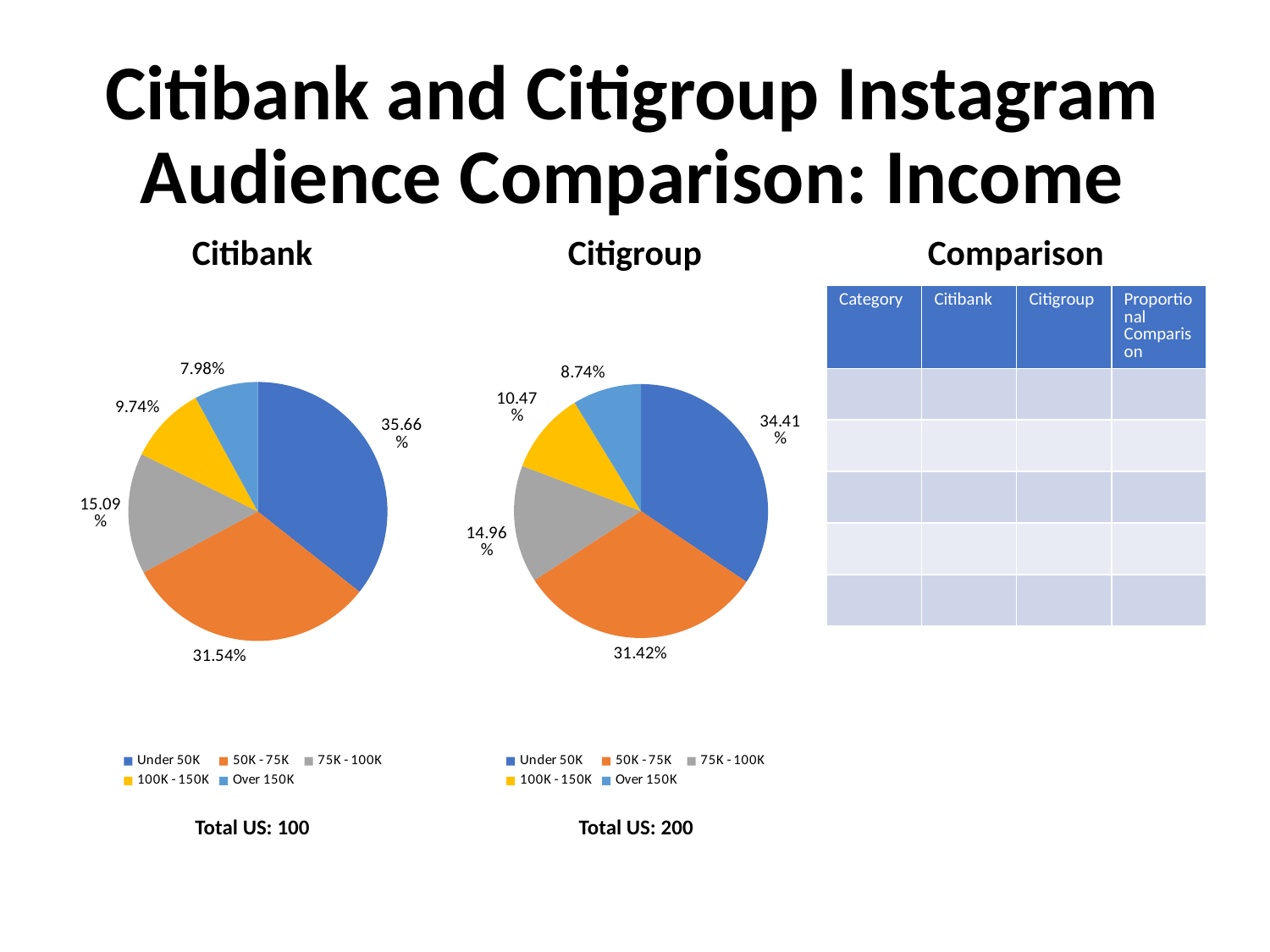

# Citibank and Citigroup Instagram Audience Comparison: Income
Citibank
Citigroup
Comparison

### Chart

| Category | Income |
|---|---|
| Under 50K | 0.3566 |
| 50K - 75K | 0.3154 |
| 75K - 100K | 0.1509 |
| 100K - 150K | 0.0974 |
| Over 150K | 0.0798 |

### Chart

| Category | Income |
|---|---|
| Under 50K | 0.3441 |
| 50K - 75K | 0.3142 |
| 75K - 100K | 0.1496 |
| 100K - 150K | 0.1047 |
| Over 150K | 0.0874 |
| Category | Citibank | Citigroup | Proportional Comparison |
| --- | --- | --- | --- |
|  |  |  |  |
|  |  |  |  |
|  |  |  |  |
|  |  |  |  |
|  |  |  |  |
Total US: 100
Total US: 200